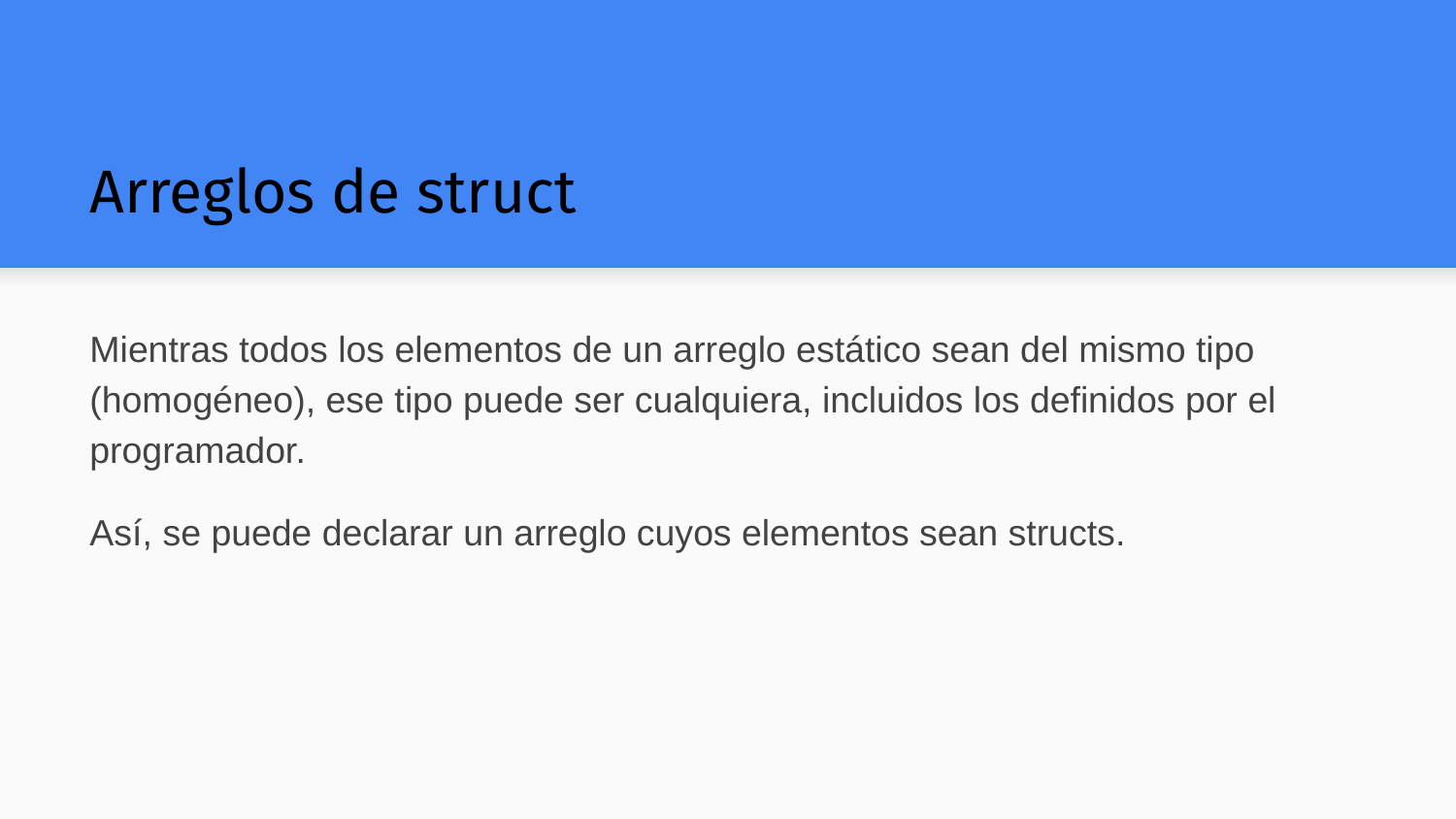

# Arreglos de struct
Mientras todos los elementos de un arreglo estático sean del mismo tipo (homogéneo), ese tipo puede ser cualquiera, incluidos los definidos por el programador.
Así, se puede declarar un arreglo cuyos elementos sean structs.